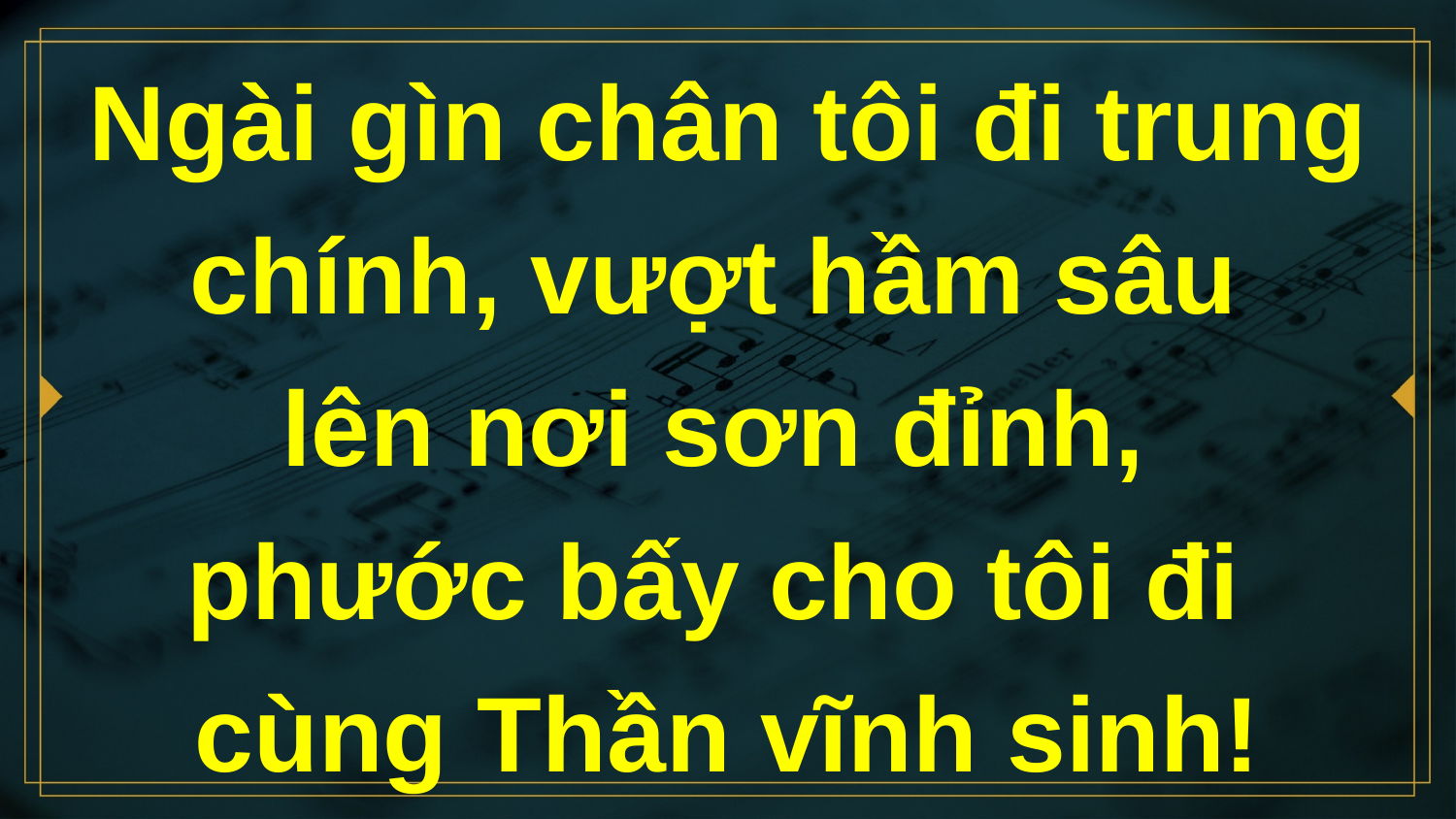

# Ngài gìn chân tôi đi trung chính, vượt hầm sâu lên nơi sơn đỉnh, phước bấy cho tôi đi cùng Thần vĩnh sinh!